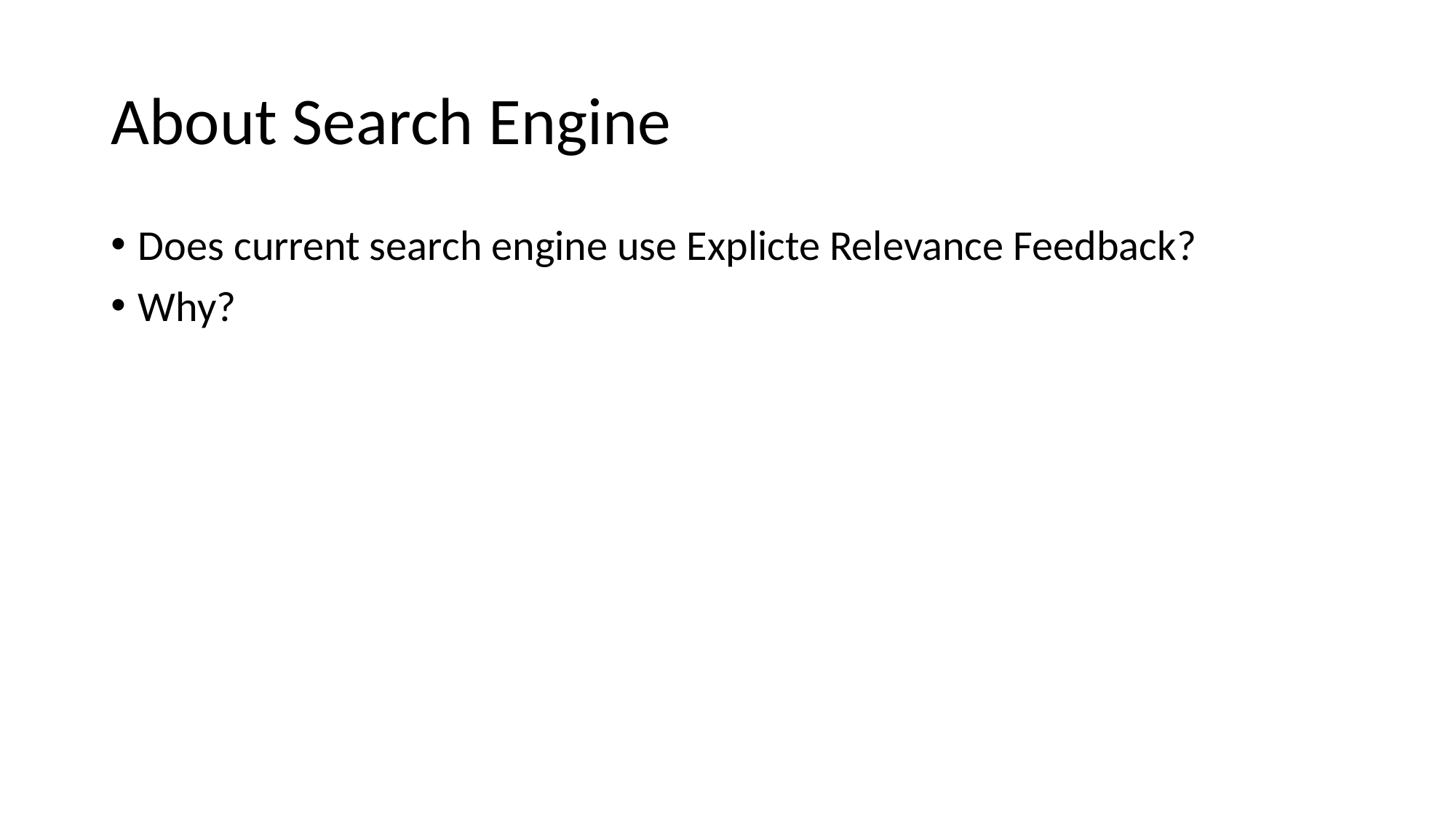

# About Search Engine
Does current search engine use Explicte Relevance Feedback?
Why?